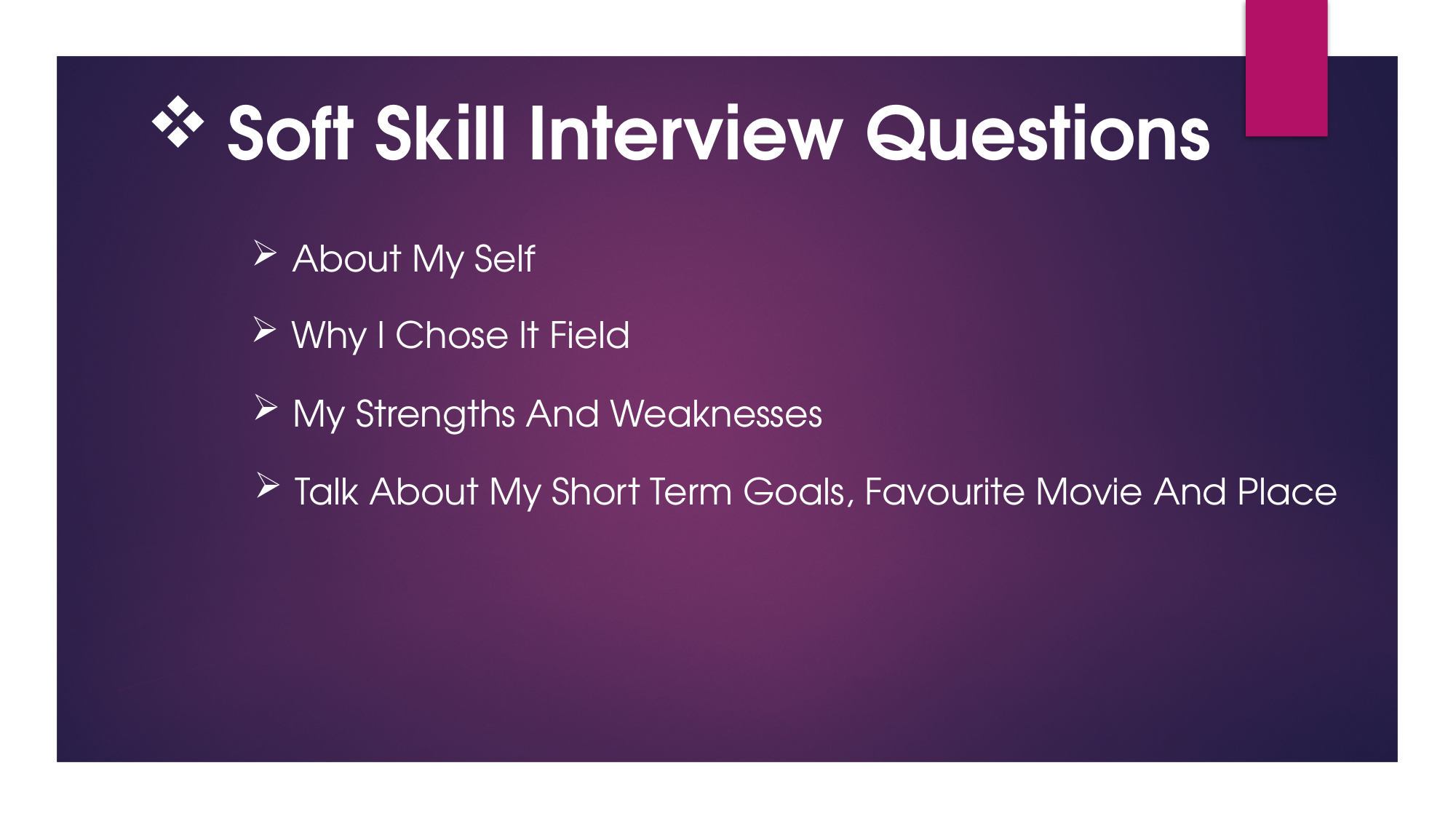

# Soft Skill Interview Questions
About My Self
Why I Chose It Field
My Strengths And Weaknesses
Talk About My Short Term Goals, Favourite Movie And Place